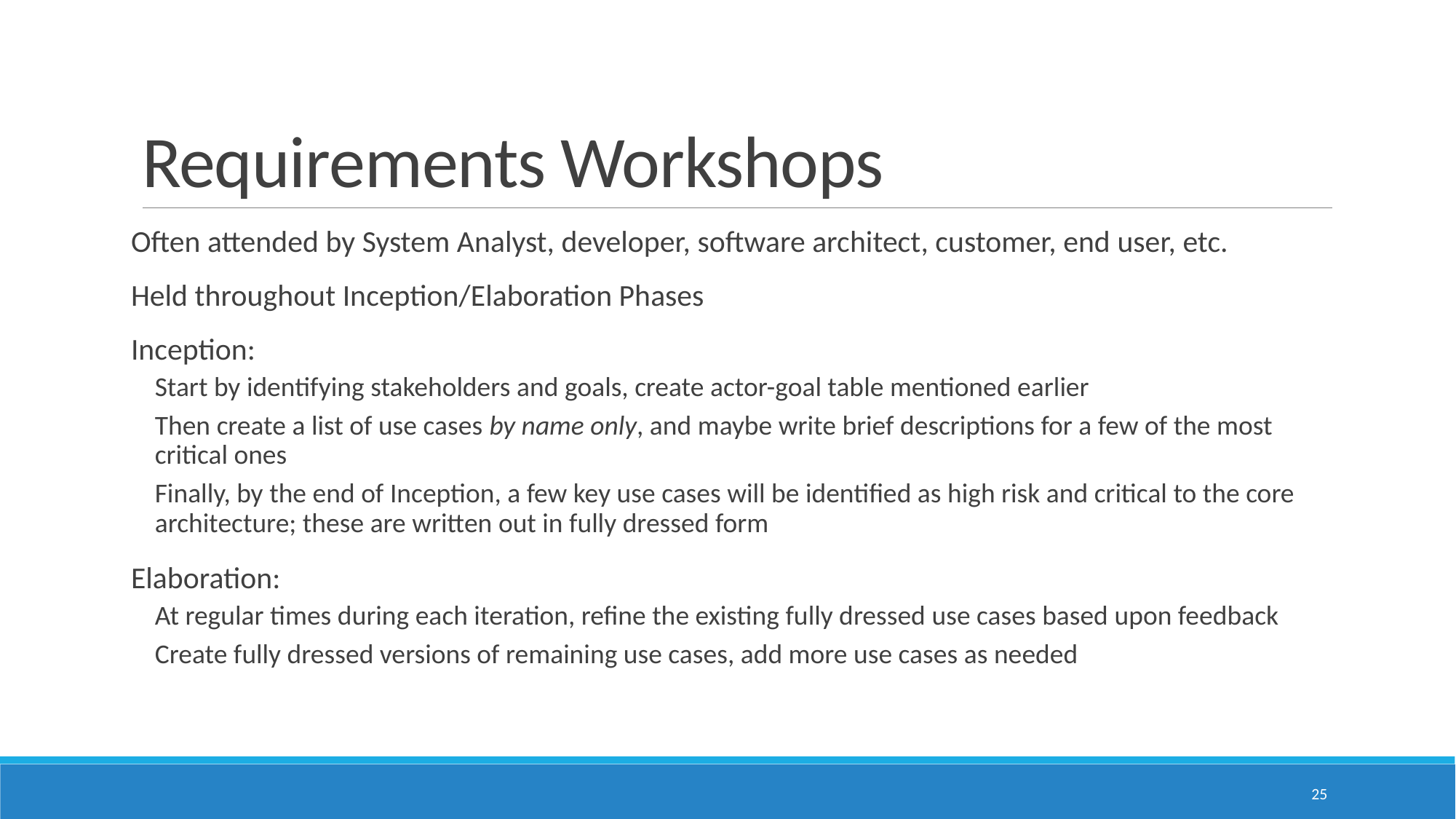

# Requirements Workshops
Often attended by System Analyst, developer, software architect, customer, end user, etc.
Held throughout Inception/Elaboration Phases
Inception:
Start by identifying stakeholders and goals, create actor-goal table mentioned earlier
Then create a list of use cases by name only, and maybe write brief descriptions for a few of the most critical ones
Finally, by the end of Inception, a few key use cases will be identified as high risk and critical to the core architecture; these are written out in fully dressed form
Elaboration:
At regular times during each iteration, refine the existing fully dressed use cases based upon feedback
Create fully dressed versions of remaining use cases, add more use cases as needed
25